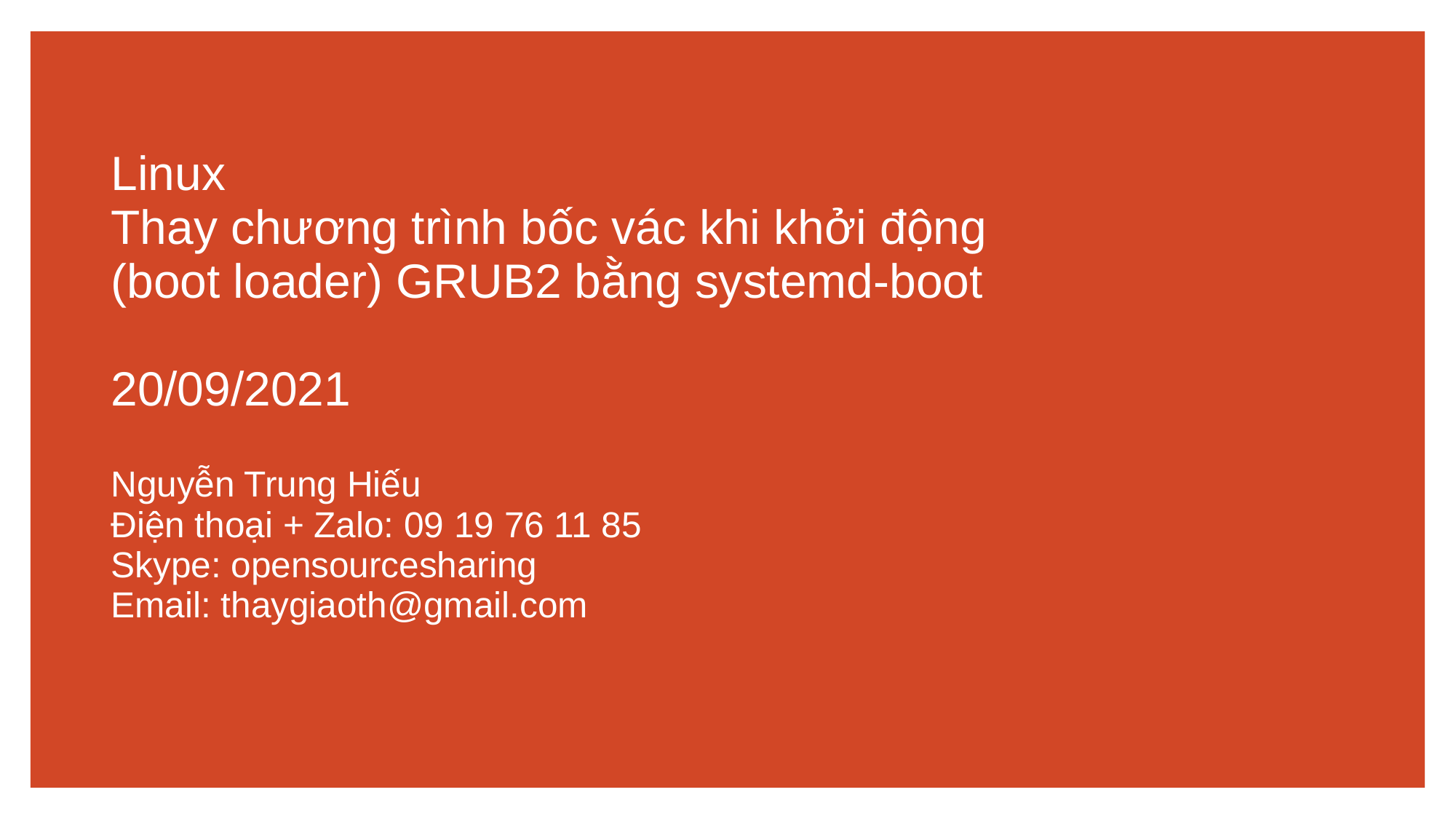

# Linux Thay chương trình bốc vác khi khởi động (boot loader) GRUB2 bằng systemd-boot 20/09/2021 Nguyễn Trung Hiếu Điện thoại + Zalo: 09 19 76 11 85 Skype: opensourcesharing Email: thaygiaoth@gmail.com